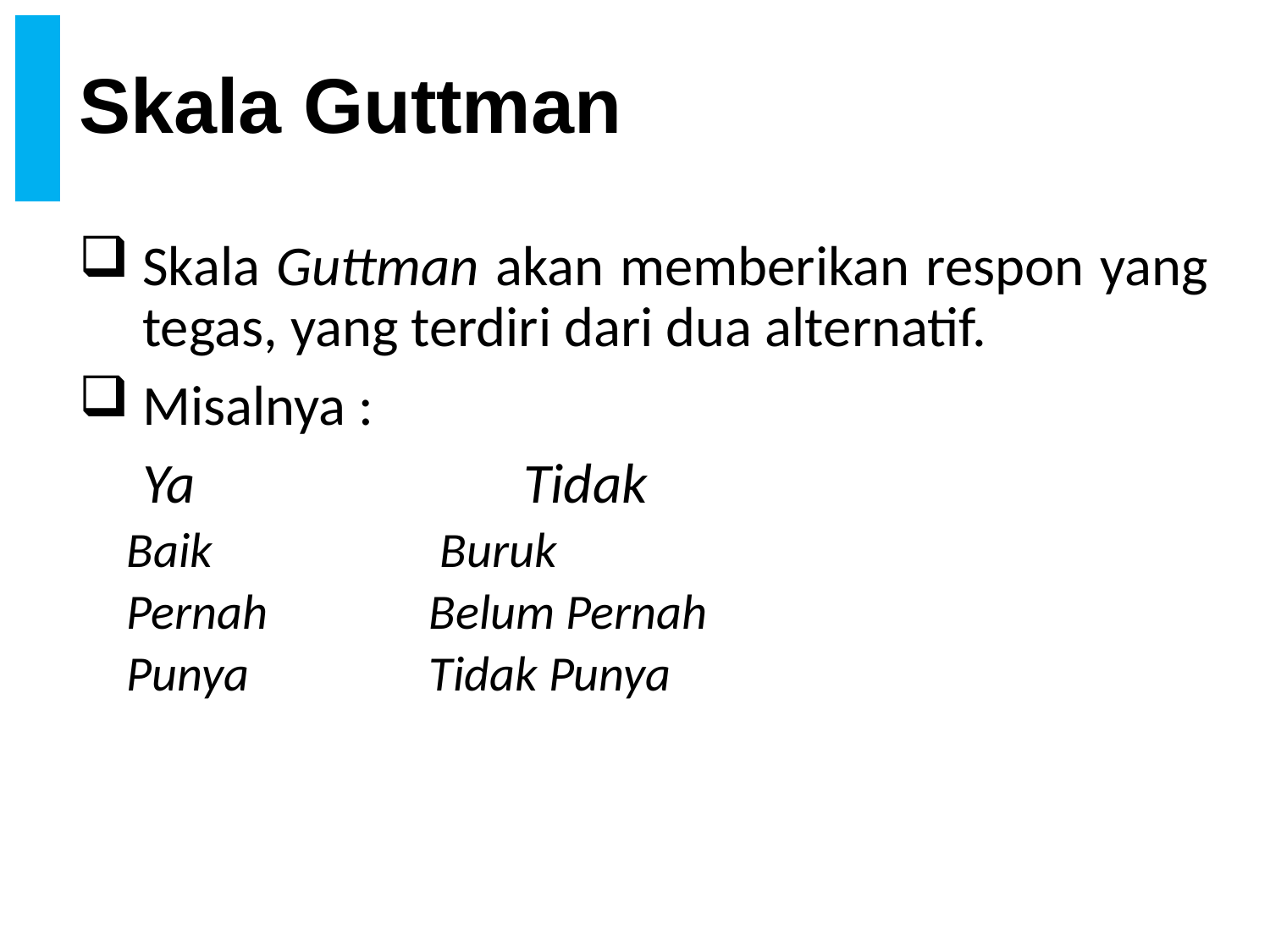

# Skala Guttman
Skala Guttman akan memberikan respon yang tegas, yang terdiri dari dua alternatif.
Misalnya :
	Ya			Tidak
Baik 		 Buruk
Pernah		Belum Pernah
Punya 		Tidak Punya